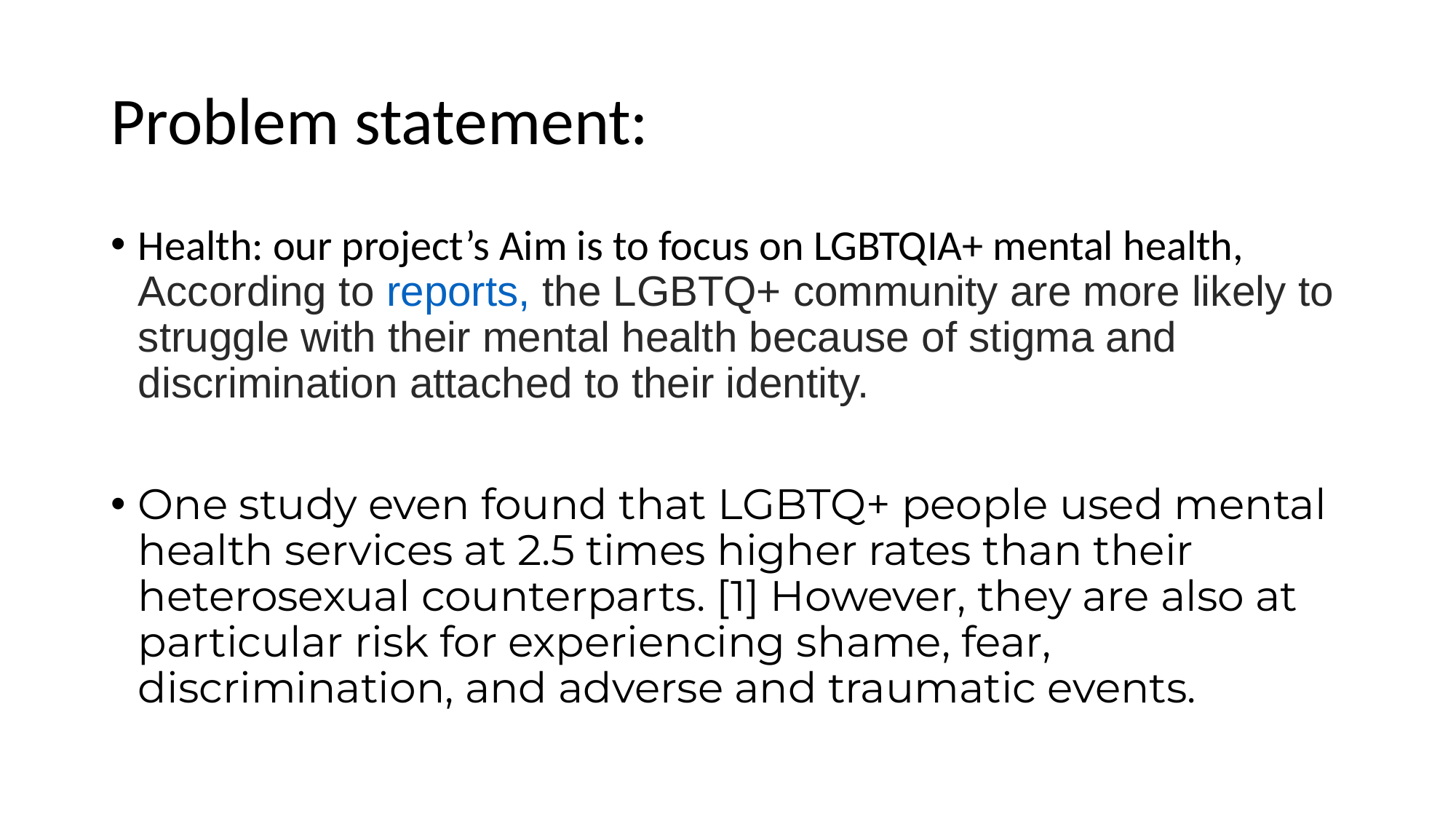

# Problem statement:
Health: our project’s Aim is to focus on LGBTQIA+ mental health, According to reports, the LGBTQ+ community are more likely to struggle with their mental health because of stigma and discrimination attached to their identity.

One study even found that LGBTQ+ people used mental health services at 2.5 times higher rates than their heterosexual counterparts. [1] However, they are also at particular risk for experiencing shame, fear, discrimination, and adverse and traumatic events.